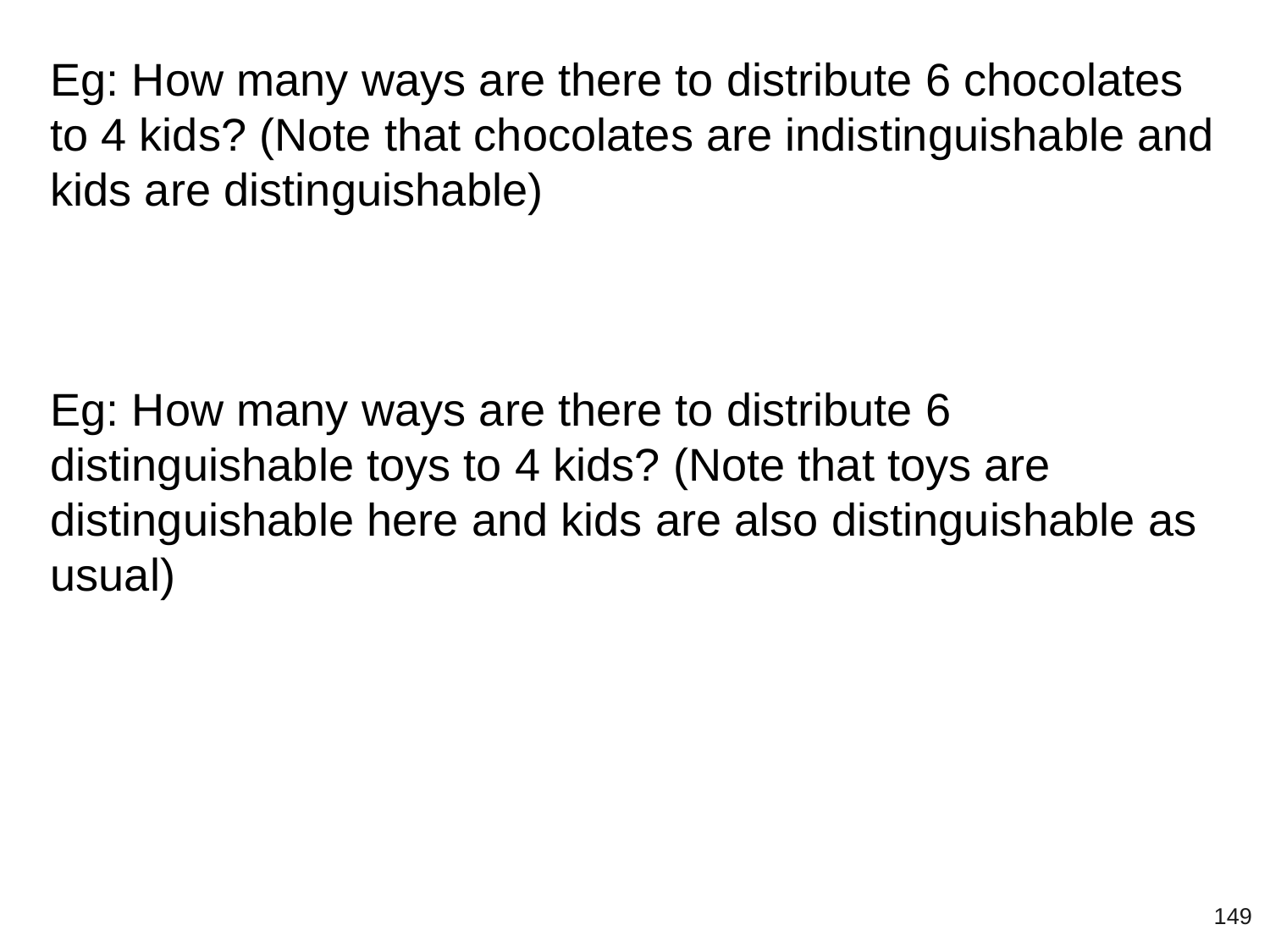

Eg: How many ways are there to distribute 6 chocolates to 4 kids? (Note that chocolates are indistinguishable and kids are distinguishable)

Eg: How many ways are there to distribute 6 distinguishable toys to 4 kids? (Note that toys are distinguishable here and kids are also distinguishable as usual)

149